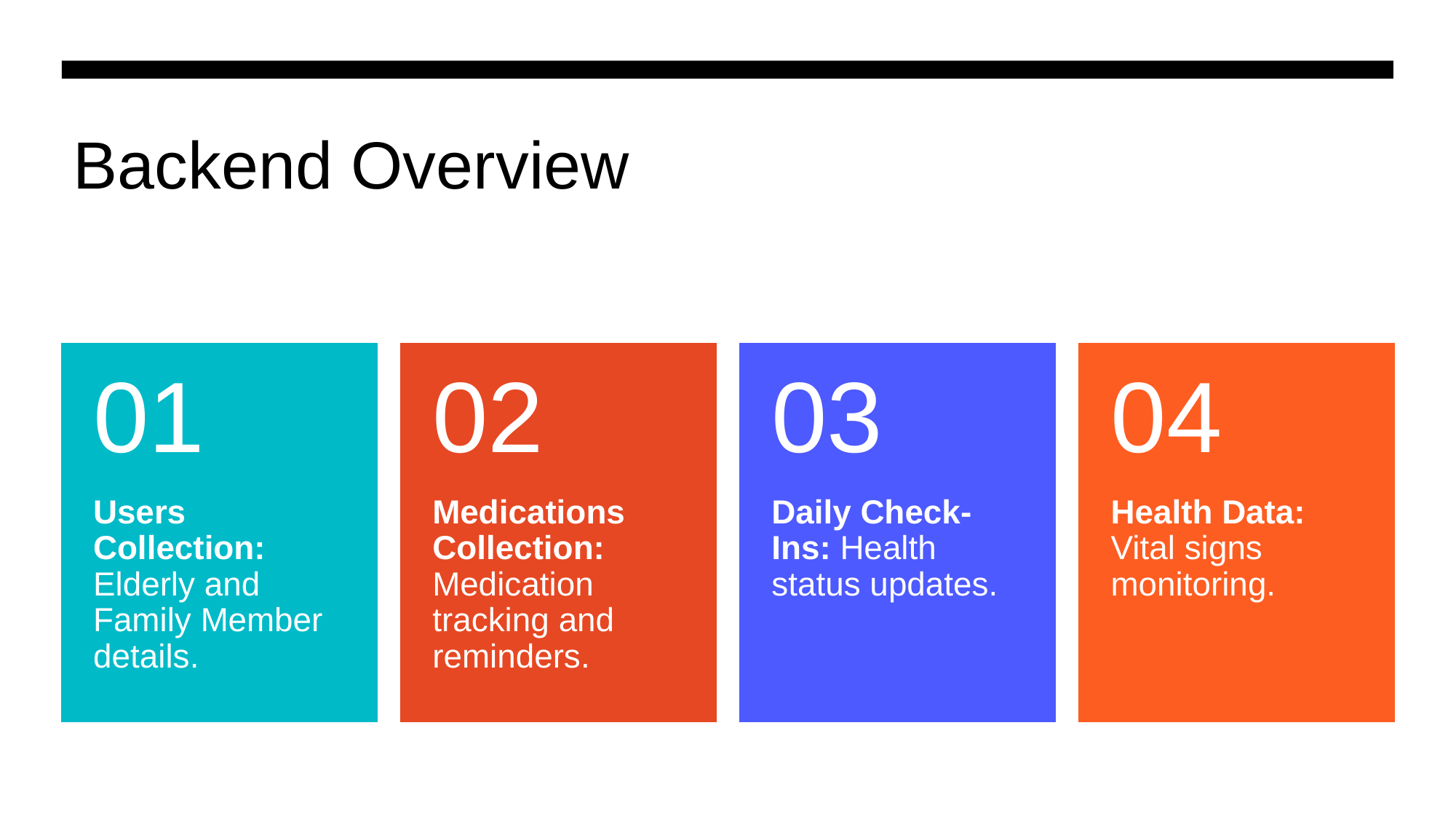

# Backend Overview
Users Collection: Elderly and Family Member details.
01
Medications Collection: Medication tracking and reminders.
02
Daily Check-Ins: Health status updates.
03
Health Data: Vital signs monitoring.
04